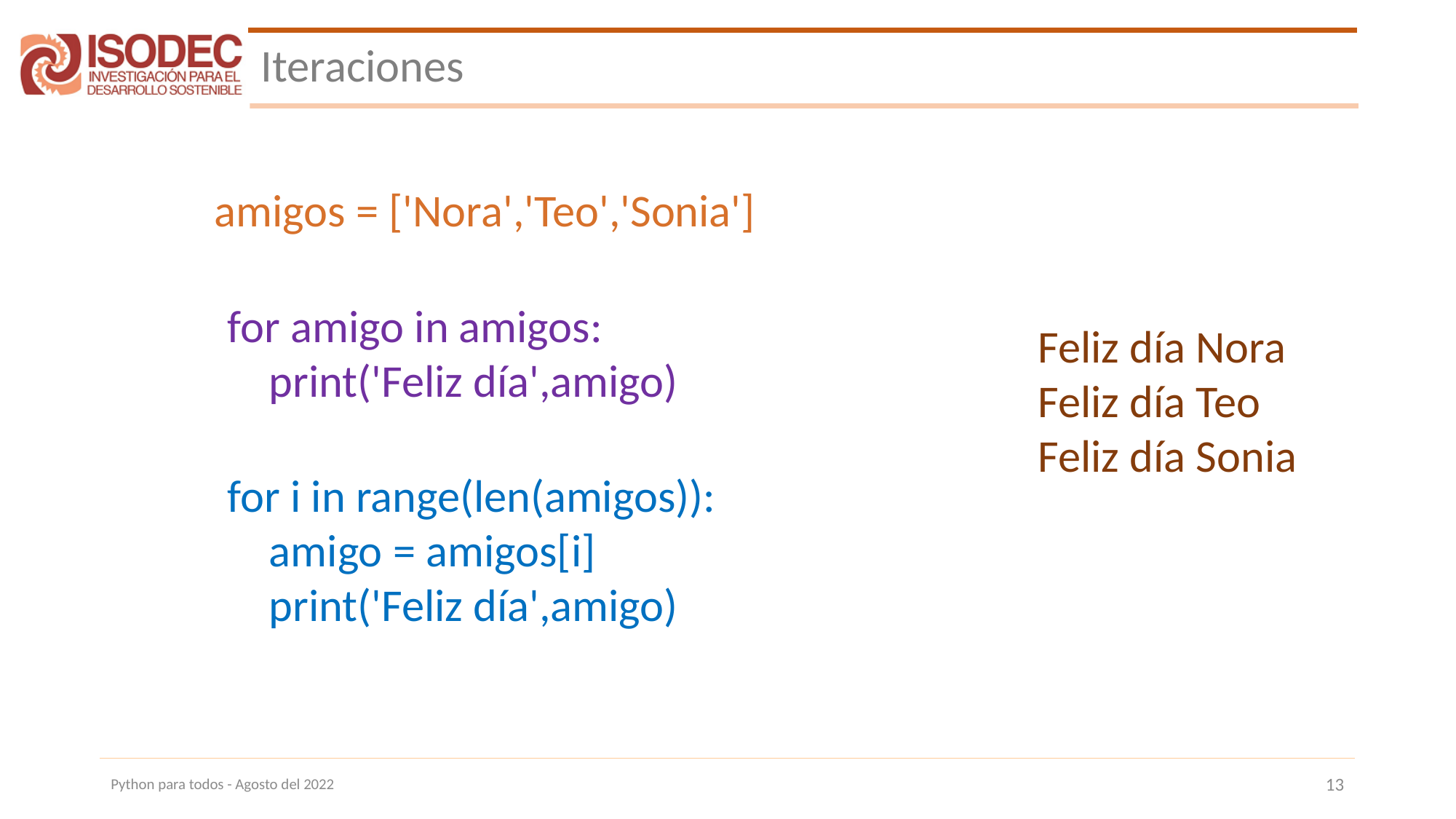

# Iteraciones
amigos = ['Nora','Teo','Sonia']
for amigo in amigos:
    print('Feliz día',amigo)
Feliz día Nora
Feliz día Teo
Feliz día Sonia
for i in range(len(amigos)):
    amigo = amigos[i]
    print('Feliz día',amigo)
Python para todos - Agosto del 2022
13